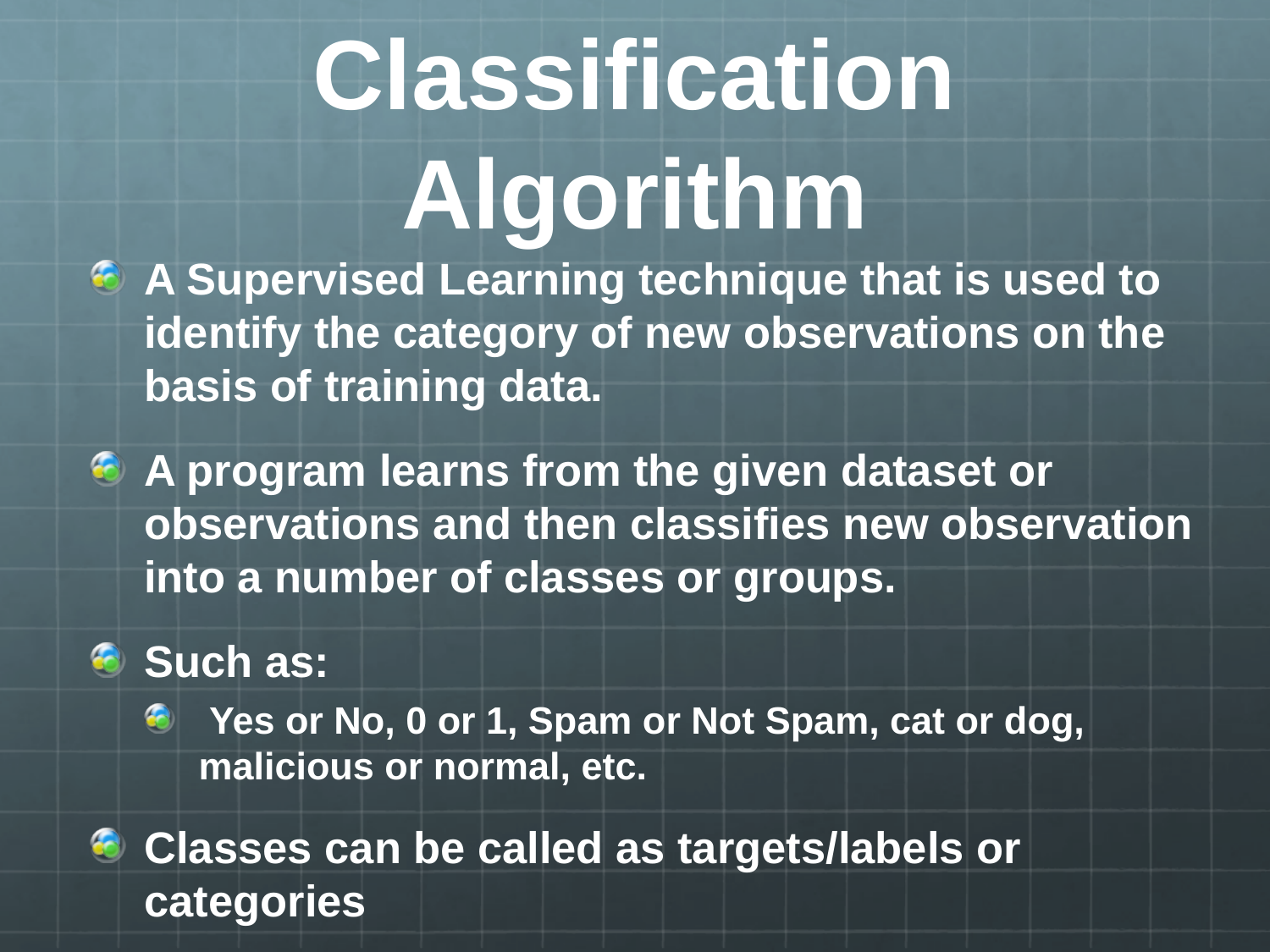

# Classification Algorithm
A Supervised Learning technique that is used to identify the category of new observations on the basis of training data.
A program learns from the given dataset or observations and then classifies new observation into a number of classes or groups.
Such as:
 Yes or No, 0 or 1, Spam or Not Spam, cat or dog, malicious or normal, etc.
Classes can be called as targets/labels or categories